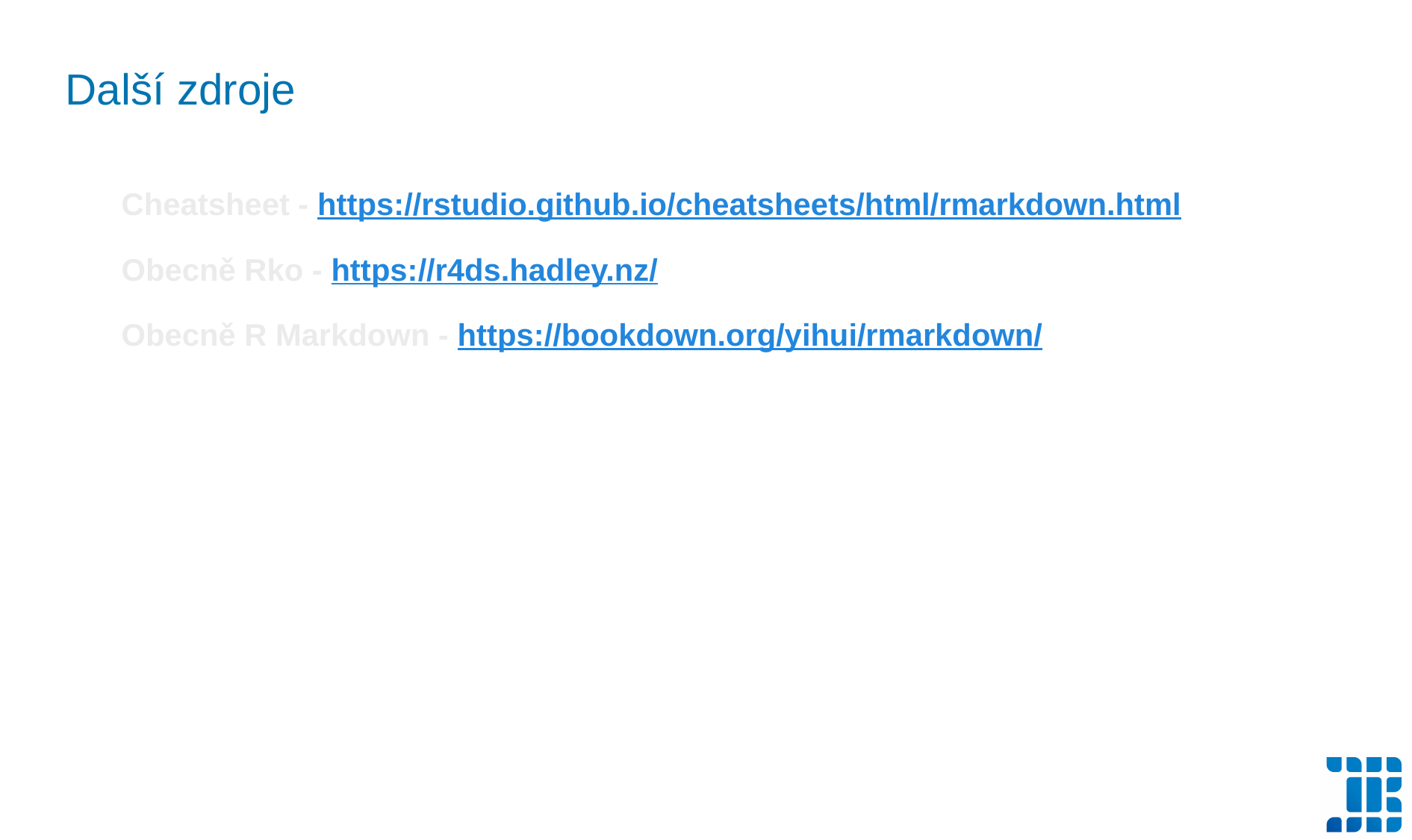

Další zdroje
Cheatsheet - https://rstudio.github.io/cheatsheets/html/rmarkdown.html
Obecně Rko - https://r4ds.hadley.nz/
Obecně R Markdown - https://bookdown.org/yihui/rmarkdown/